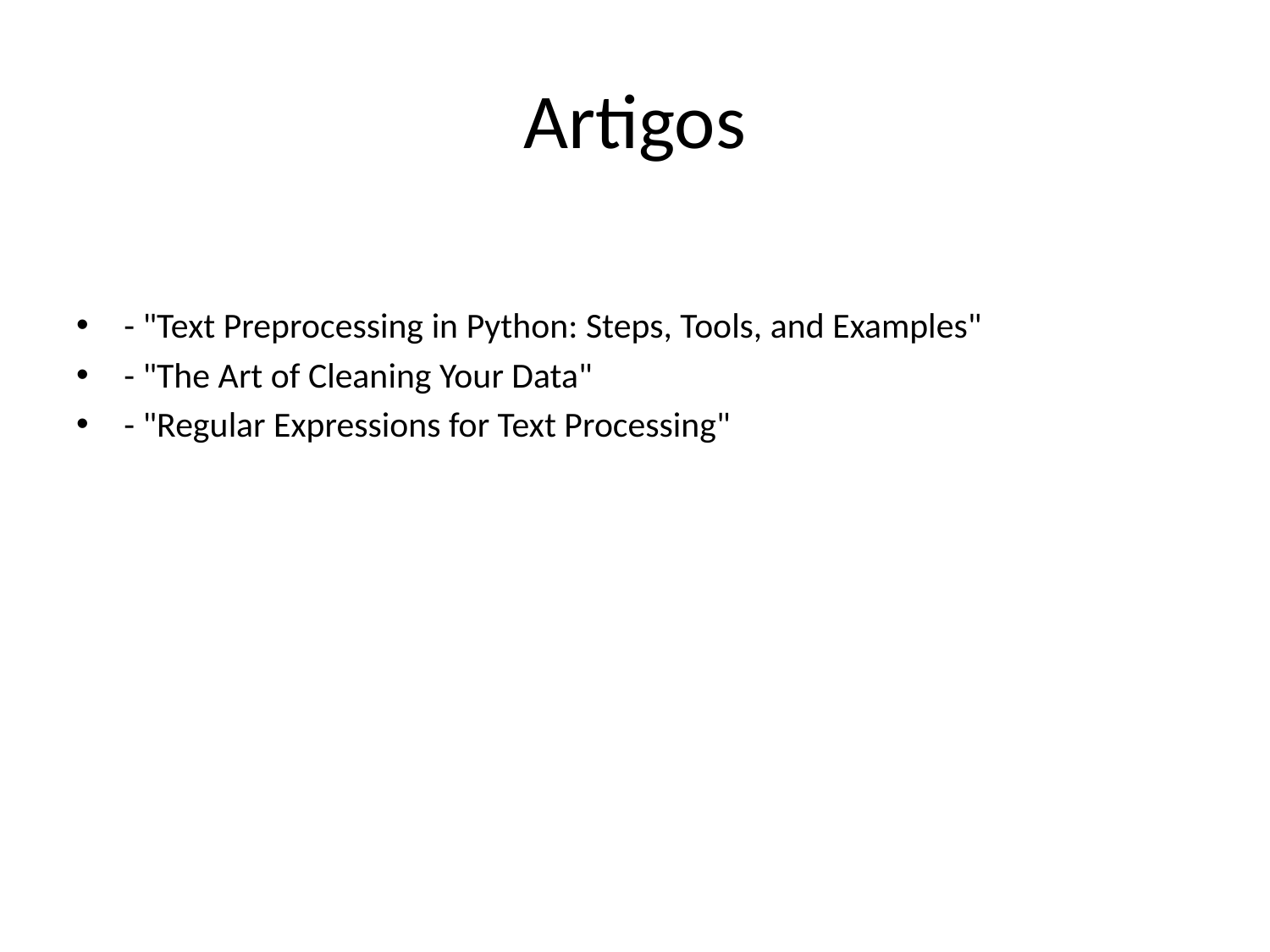

# Artigos

- "Text Preprocessing in Python: Steps, Tools, and Examples"
- "The Art of Cleaning Your Data"
- "Regular Expressions for Text Processing"